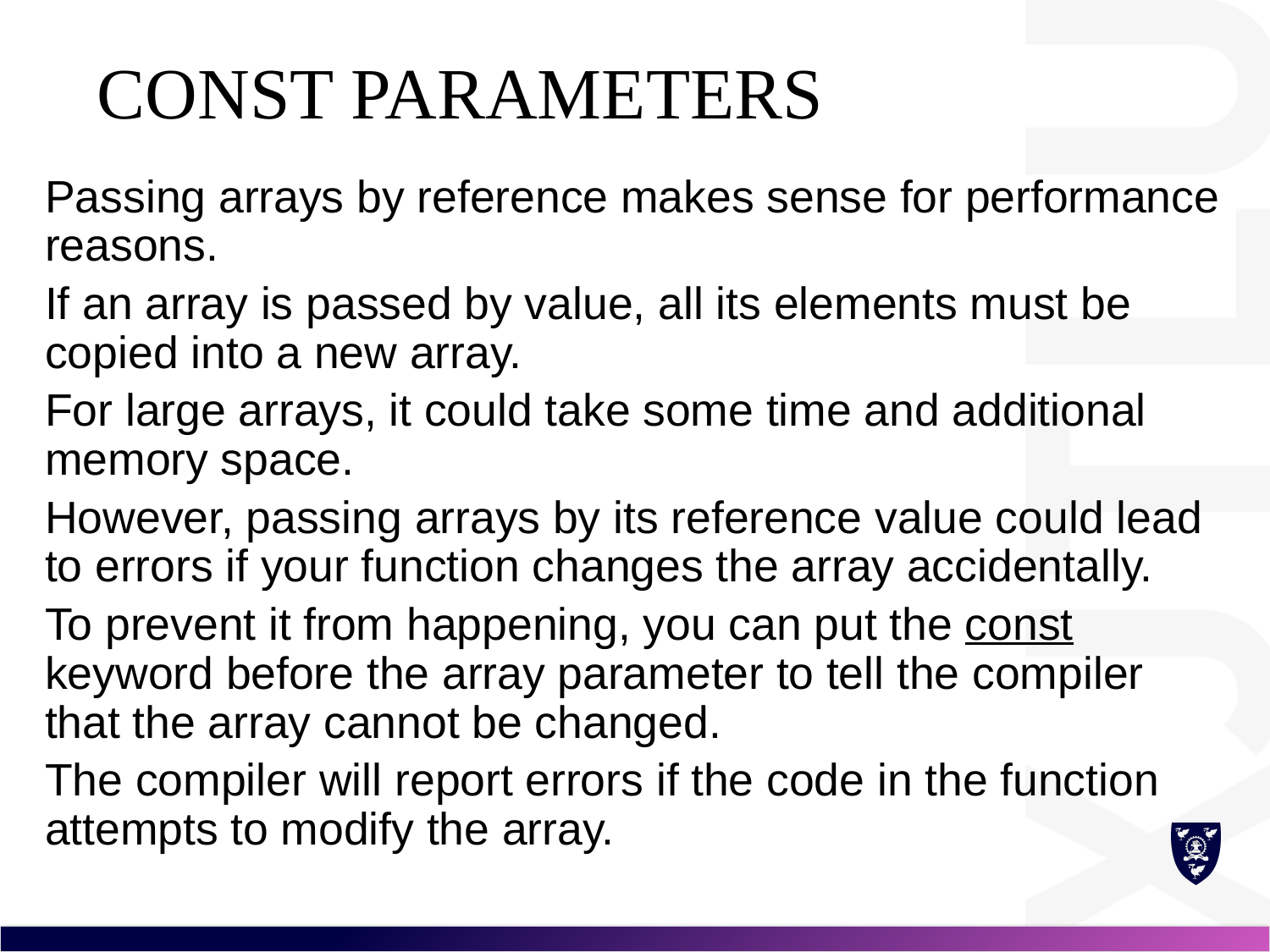

# const Parameters
Passing arrays by reference makes sense for performance reasons.
If an array is passed by value, all its elements must be copied into a new array.
For large arrays, it could take some time and additional memory space.
However, passing arrays by its reference value could lead to errors if your function changes the array accidentally.
To prevent it from happening, you can put the const keyword before the array parameter to tell the compiler that the array cannot be changed.
The compiler will report errors if the code in the function attempts to modify the array.
52